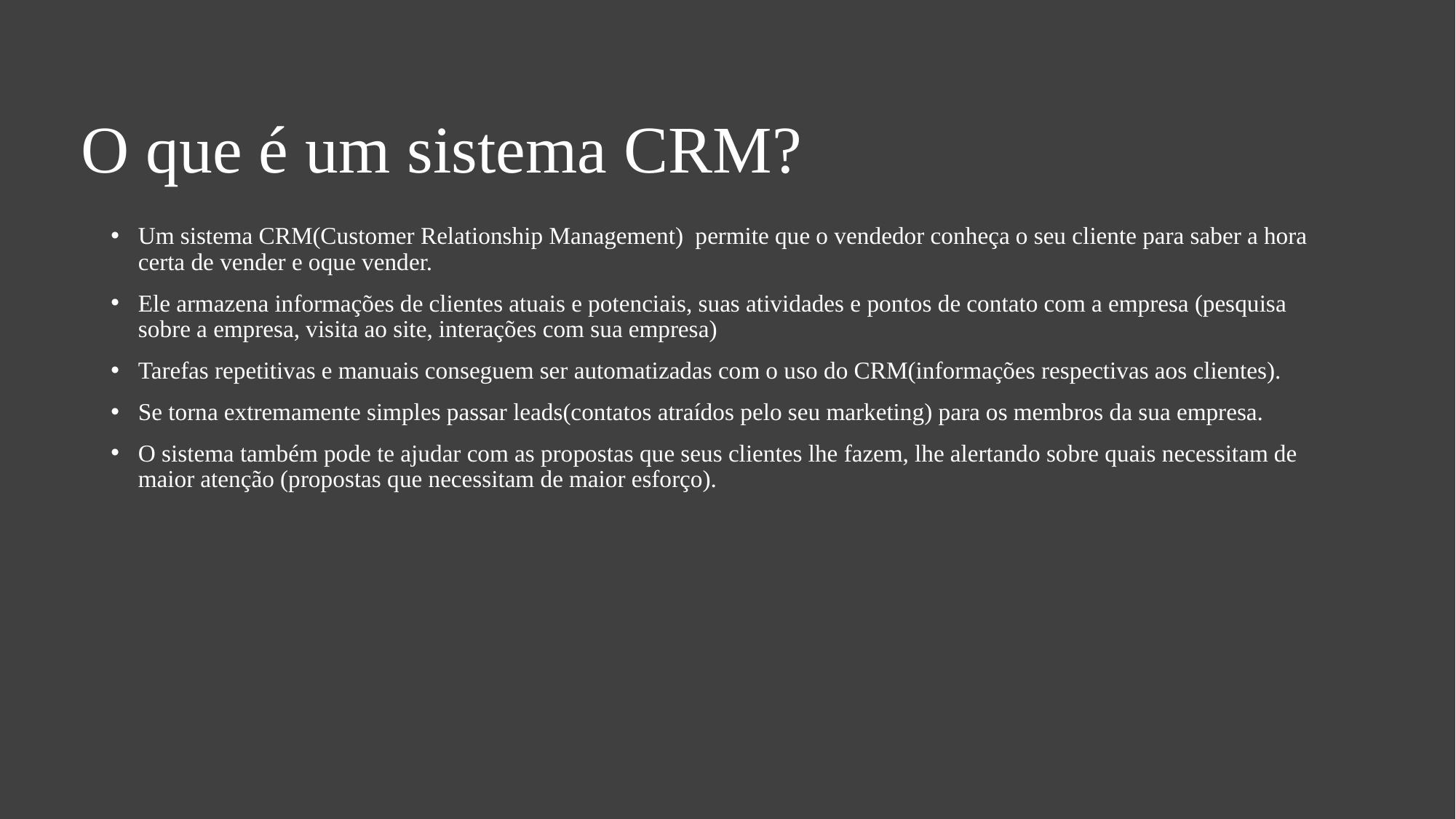

# O que é um sistema CRM?
Um sistema CRM(Customer Relationship Management)  permite que o vendedor conheça o seu cliente para saber a hora certa de vender e oque vender.
Ele armazena informações de clientes atuais e potenciais, suas atividades e pontos de contato com a empresa (pesquisa sobre a empresa, visita ao site, interações com sua empresa)
Tarefas repetitivas e manuais conseguem ser automatizadas com o uso do CRM(informações respectivas aos clientes).
Se torna extremamente simples passar leads(contatos atraídos pelo seu marketing) para os membros da sua empresa.
O sistema também pode te ajudar com as propostas que seus clientes lhe fazem, lhe alertando sobre quais necessitam de maior atenção (propostas que necessitam de maior esforço).